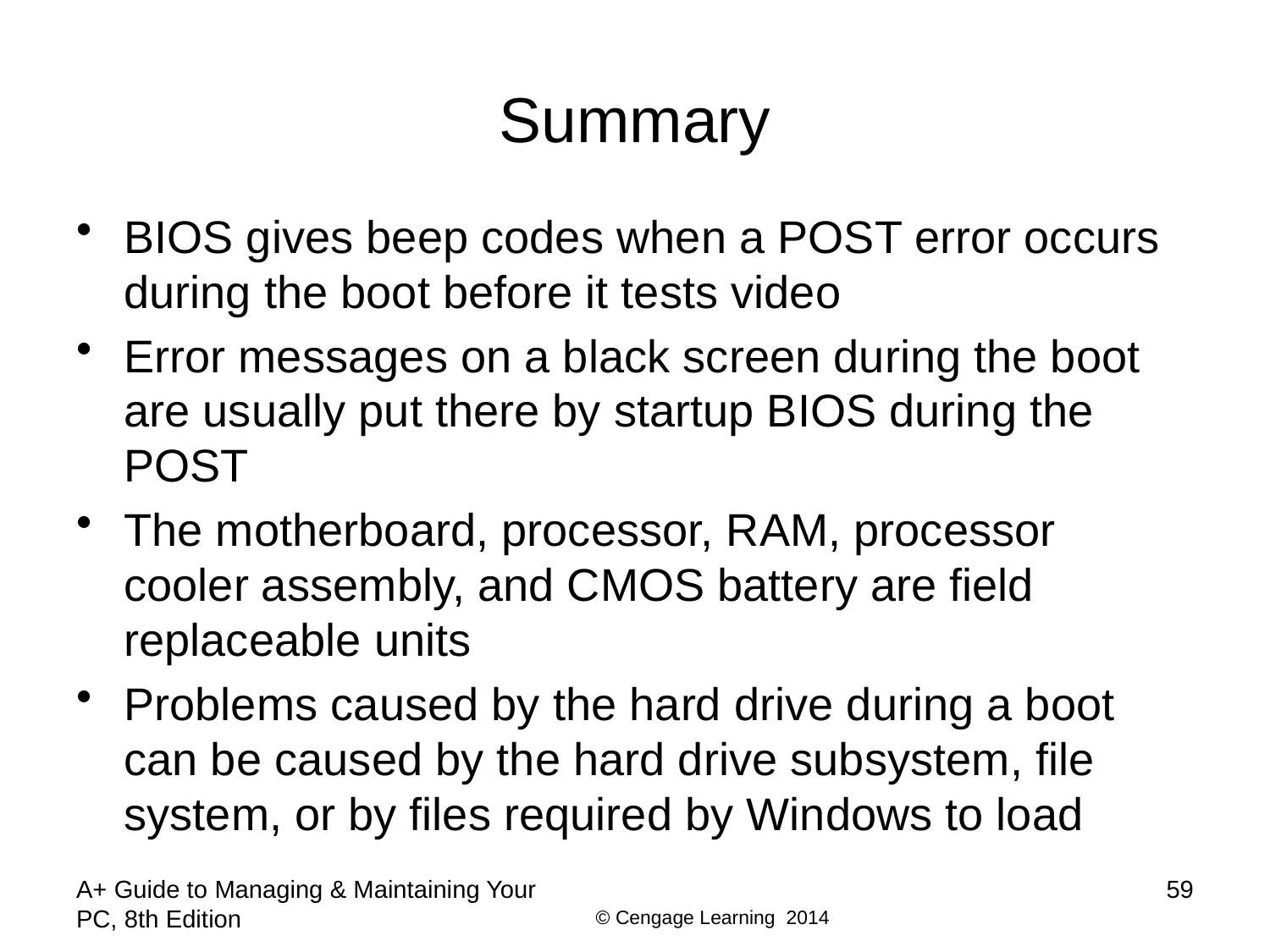

# Summary
BIOS gives beep codes when a POST error occurs during the boot before it tests video
Error messages on a black screen during the boot are usually put there by startup BIOS during the POST
The motherboard, processor, RAM, processor cooler assembly, and CMOS battery are field replaceable units
Problems caused by the hard drive during a boot can be caused by the hard drive subsystem, file system, or by files required by Windows to load
A+ Guide to Managing & Maintaining Your PC, 8th Edition
59